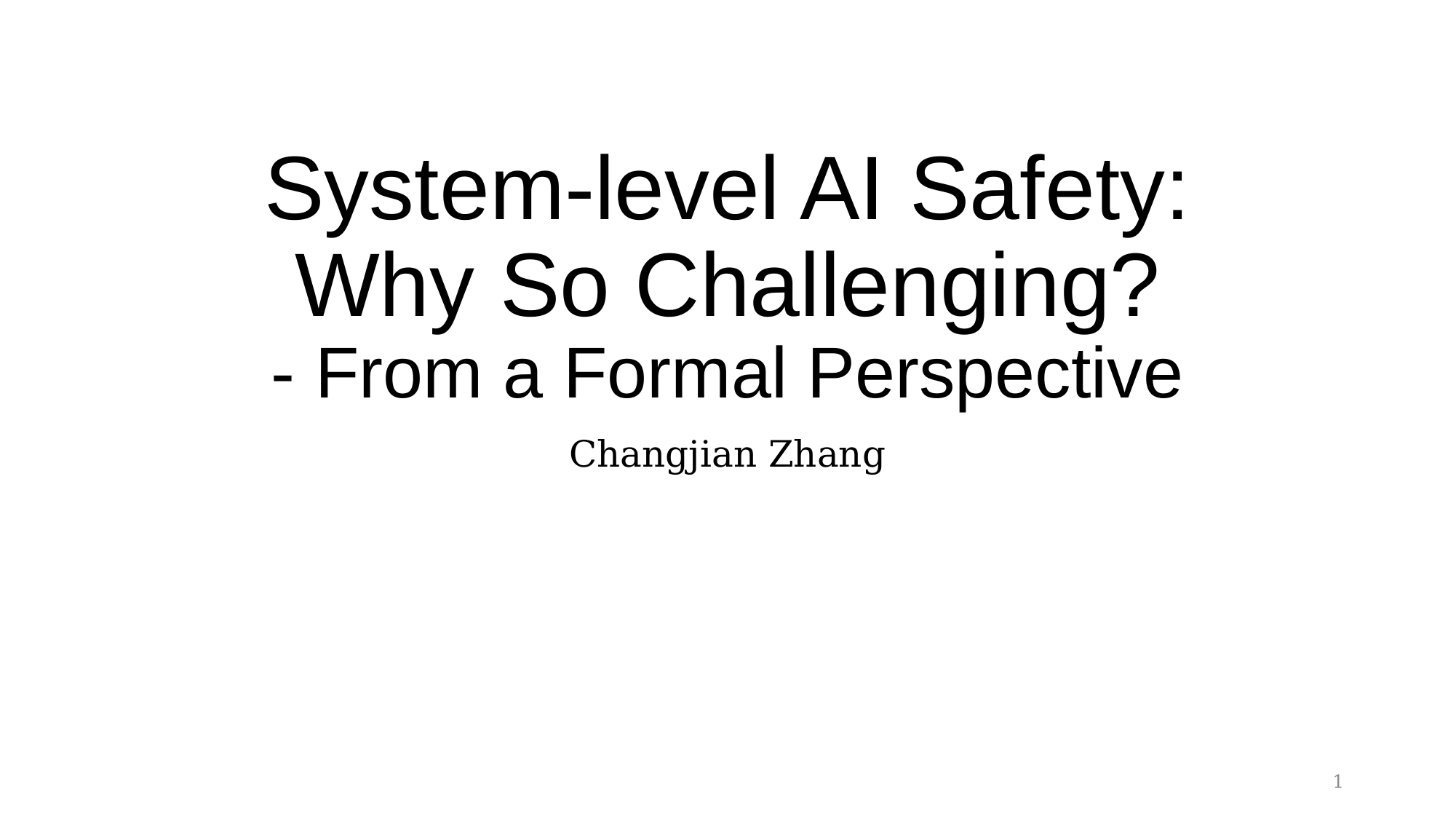

# System-level AI Safety: Why So Challenging? - From a Formal Perspective
Changjian Zhang
1